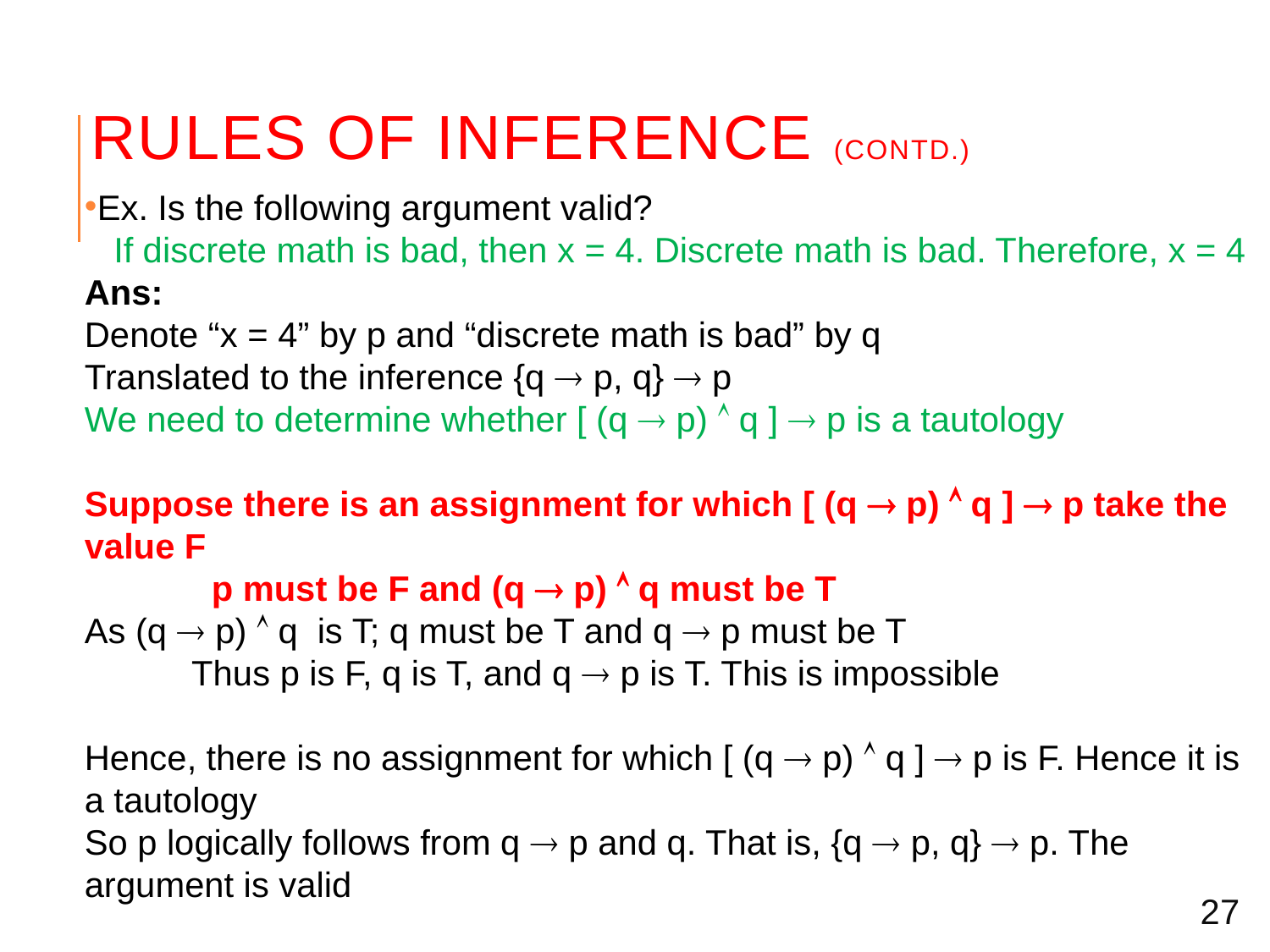

# Rules of Inference (contd.)
Ex. Is the following argument valid?
   If discrete math is bad, then x = 4. Discrete math is bad. Therefore, x = 4
Ans:
Denote “x = 4” by p and “discrete math is bad” by q
Translated to the inference {q → p, q} → p
We need to determine whether [ (q → p) ∧ q ] → p is a tautology

Suppose there is an assignment for which [ (q → p) ∧ q ] → p take the value F
	p must be F and (q → p) ∧ q must be T
As (q → p) ∧ q  is T; q must be T and q → p must be T
           Thus p is F, q is T, and q → p is T. This is impossible

Hence, there is no assignment for which [ (q → p) ∧ q ] → p is F. Hence it is a tautology
So p logically follows from q → p and q. That is, {q → p, q} → p. The argument is valid
27